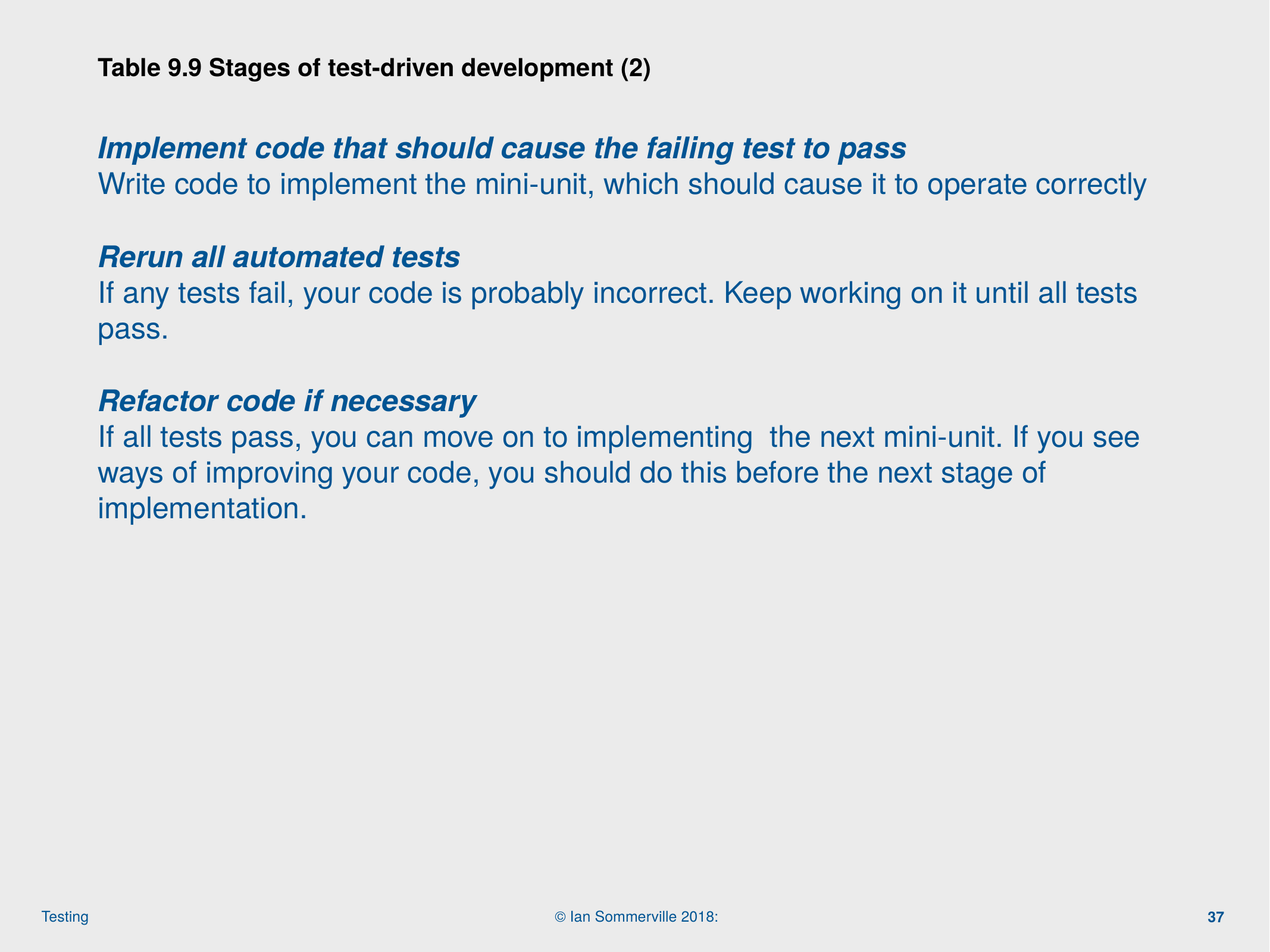

# Table 9.9 Stages of test-driven development (2)
Implement code that should cause the failing test to pass
Write code to implement the mini-unit, which should cause it to operate correctly
Rerun all automated tests
If any tests fail, your code is probably incorrect. Keep working on it until all tests pass.
Refactor code if necessary
If all tests pass, you can move on to implementing  the next mini-unit. If you see ways of improving your code, you should do this before the next stage of implementation.
37